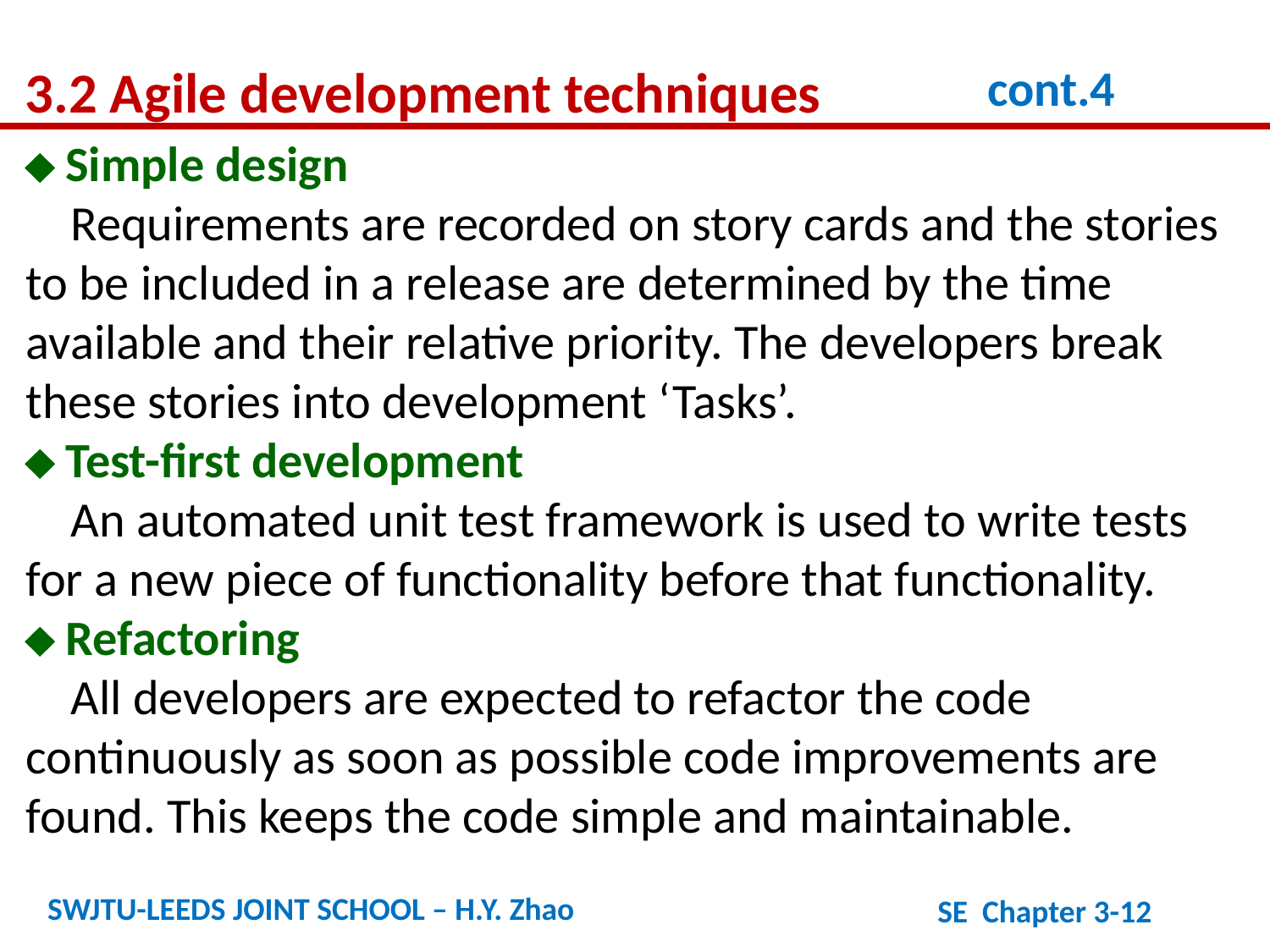

3.2 Agile development techniques
cont.4
♦ Simple design
    Requirements are recorded on story cards and the stories to be included in a release are determined by the time available and their relative priority. The developers break these stories into development ‘Tasks’.
♦ Test-first development
    An automated unit test framework is used to write tests for a new piece of functionality before that functionality.
♦ Refactoring
    All developers are expected to refactor the code continuously as soon as possible code improvements are found. This keeps the code simple and maintainable.
SWJTU-LEEDS JOINT SCHOOL – H.Y. Zhao
SE  Chapter 3-12